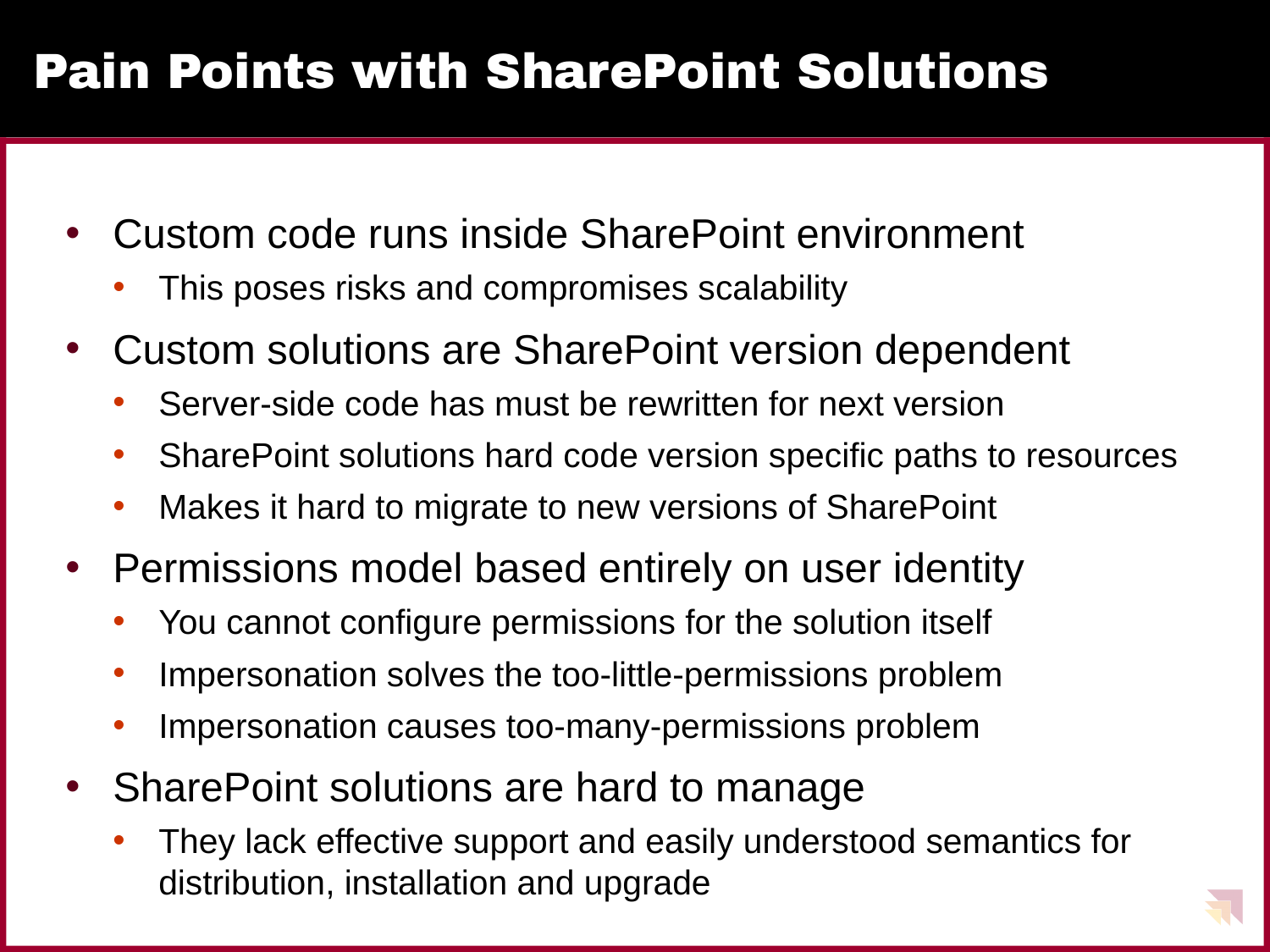

# Pain Points with SharePoint Solutions
Custom code runs inside SharePoint environment
This poses risks and compromises scalability
Custom solutions are SharePoint version dependent
Server-side code has must be rewritten for next version
SharePoint solutions hard code version specific paths to resources
Makes it hard to migrate to new versions of SharePoint
Permissions model based entirely on user identity
You cannot configure permissions for the solution itself
Impersonation solves the too-little-permissions problem
Impersonation causes too-many-permissions problem
SharePoint solutions are hard to manage
They lack effective support and easily understood semantics for distribution, installation and upgrade